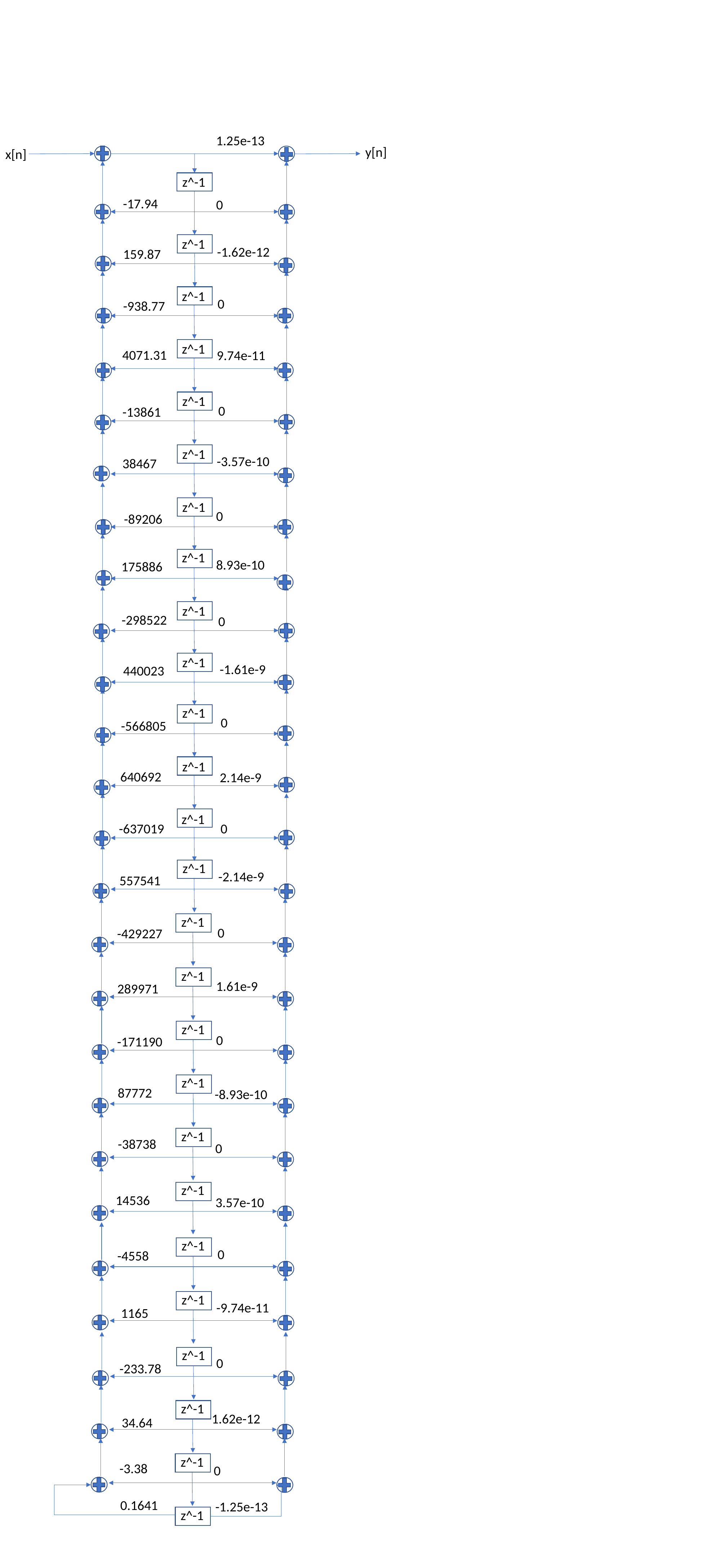

1.25e-13

y[n]
x[n]

z^-1

-17.94

0

z^-1

-1.62e-12

159.87

z^-1

0

-938.77

z^-1

4071.31

9.74e-11

z^-1

0

-13861

z^-1

-3.57e-10

38467

z^-1

0

-89206

z^-1

8.93e-10

175886

z^-1

-298522

0

z^-1

-1.61e-9

440023

z^-1

0

-566805

z^-1

640692

2.14e-9

z^-1

0

-637019

z^-1

-2.14e-9

557541

z^-1

0

-429227

z^-1

1.61e-9
289971

z^-1

0

-171190

z^-1

87772

-8.93e-10

z^-1

-38738

0

z^-1

14536

3.57e-10

z^-1

0

-4558

z^-1

-9.74e-11

1165

z^-1

0

-233.78

z^-1

1.62e-12

34.64

z^-1

-3.38

0

0.1641

-1.25e-13

z^-1